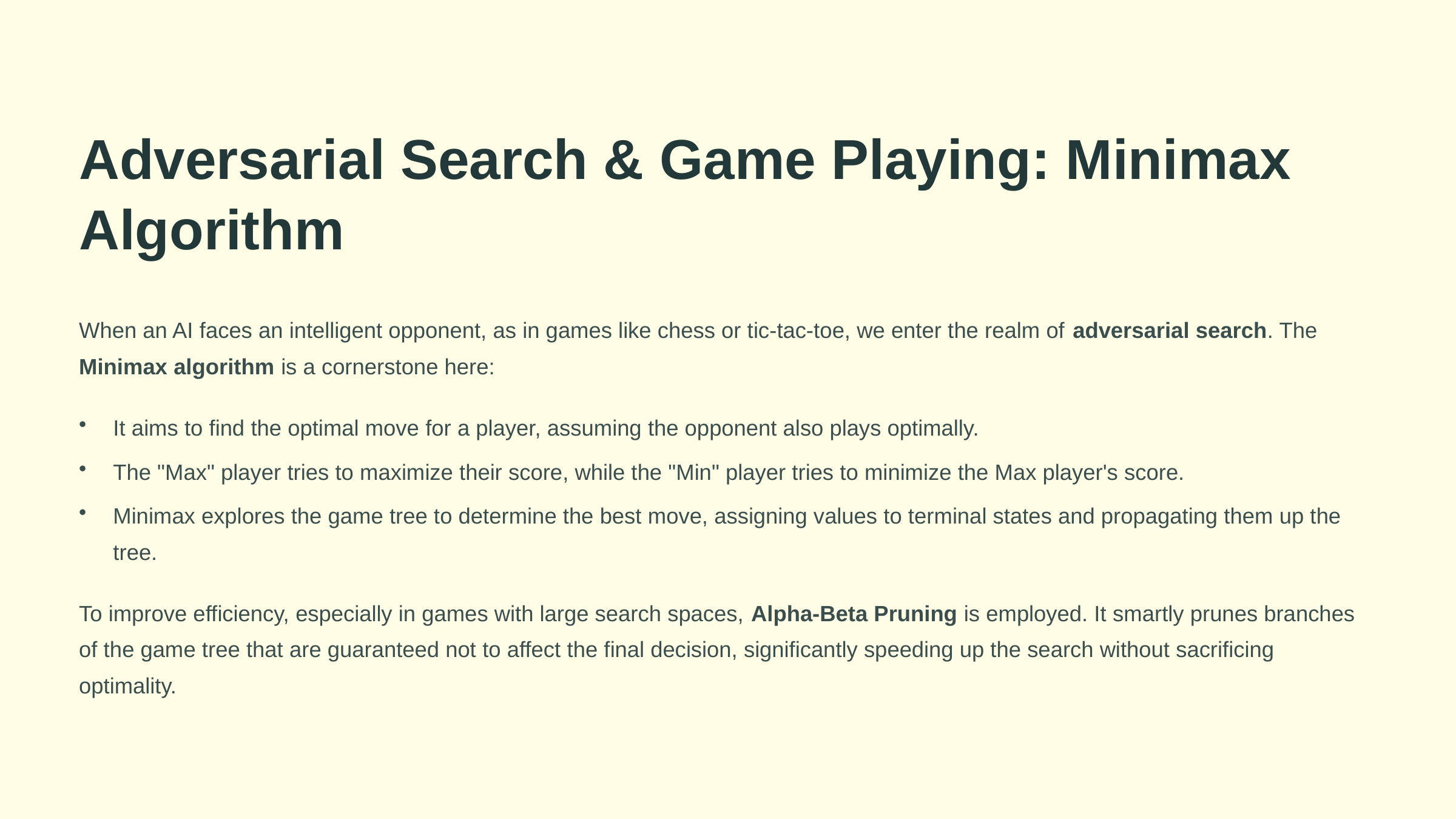

Adversarial Search & Game Playing: Minimax Algorithm
When an AI faces an intelligent opponent, as in games like chess or tic-tac-toe, we enter the realm of adversarial search. The Minimax algorithm is a cornerstone here:
It aims to find the optimal move for a player, assuming the opponent also plays optimally.
The "Max" player tries to maximize their score, while the "Min" player tries to minimize the Max player's score.
Minimax explores the game tree to determine the best move, assigning values to terminal states and propagating them up the tree.
To improve efficiency, especially in games with large search spaces, Alpha-Beta Pruning is employed. It smartly prunes branches of the game tree that are guaranteed not to affect the final decision, significantly speeding up the search without sacrificing optimality.